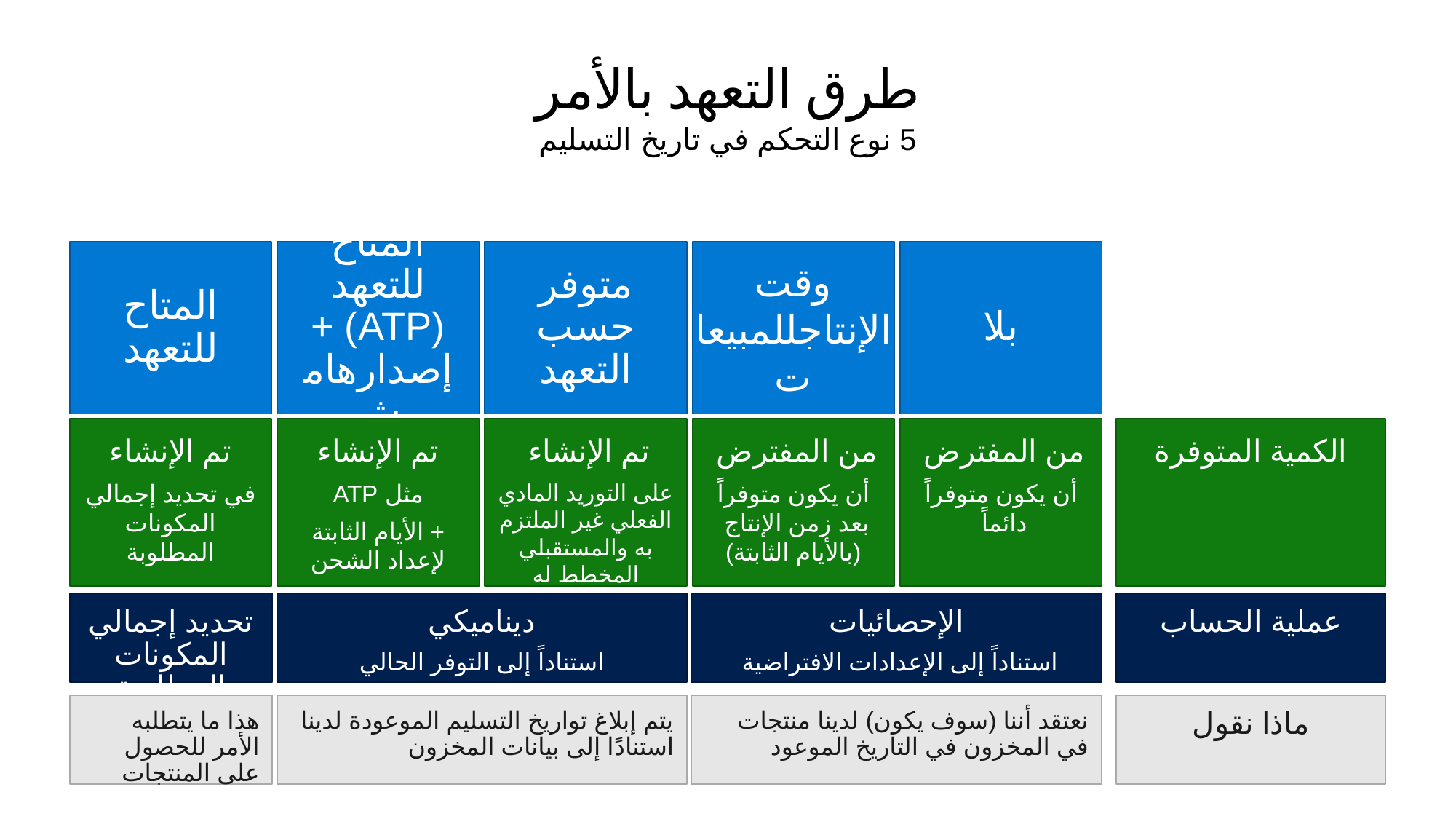

# طرق التعهد بالأمر 5 نوع التحكم في تاريخ التسليم
بلا
وقت الإنتاجللمبيعات
متوفر حسب التعهد
المتاح للتعهد (ATP) + إصدارهامش
المتاح للتعهد
الكمية المتوفرة
من المفترض
أن يكون متوفراً دائماً
من المفترض
أن يكون متوفراً بعد زمن الإنتاج
(بالأيام الثابتة)
تم الإنشاء
على التوريد المادي الفعلي غير الملتزم به والمستقبلي المخطط له
تم الإنشاء
مثل ATP
+ الأيام الثابتة لإعداد الشحن
تم الإنشاء
في تحديد إجمالي المكونات المطلوبة
عملية الحساب
الإحصائيات
استناداً إلى الإعدادات الافتراضية
ديناميكي
استناداً إلى التوفر الحالي
تحديد إجمالي المكونات المطلوبة
الديناميكي
ماذا نقول
نعتقد أننا (سوف يكون) لدينا منتجات في المخزون في التاريخ الموعود
يتم إبلاغ تواريخ التسليم الموعودة لدينا استنادًا إلى بيانات المخزون
هذا ما يتطلبه الأمر للحصول على المنتجات